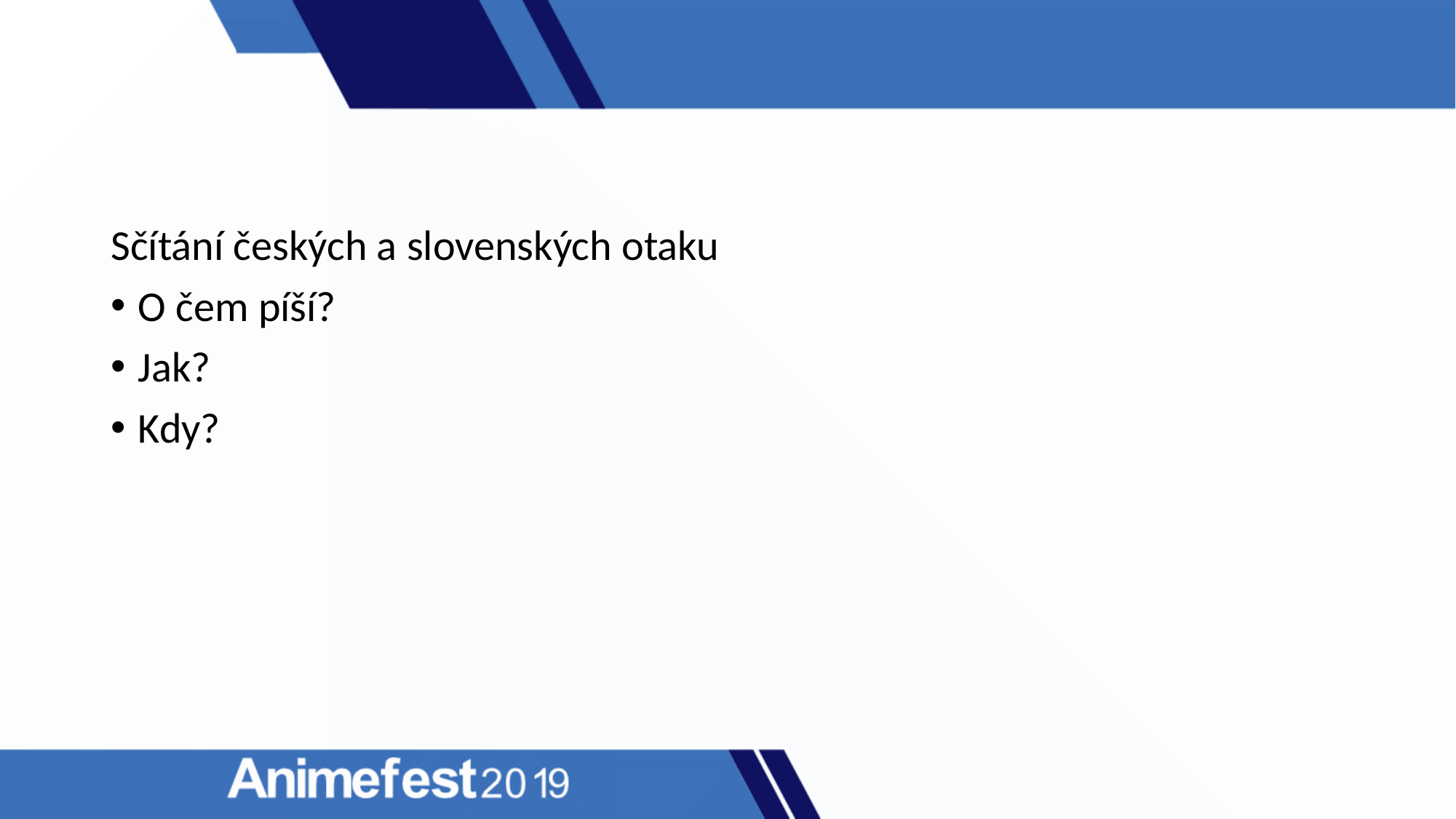

Sčítání českých a slovenských otaku
O čem píší?
Jak?
Kdy?